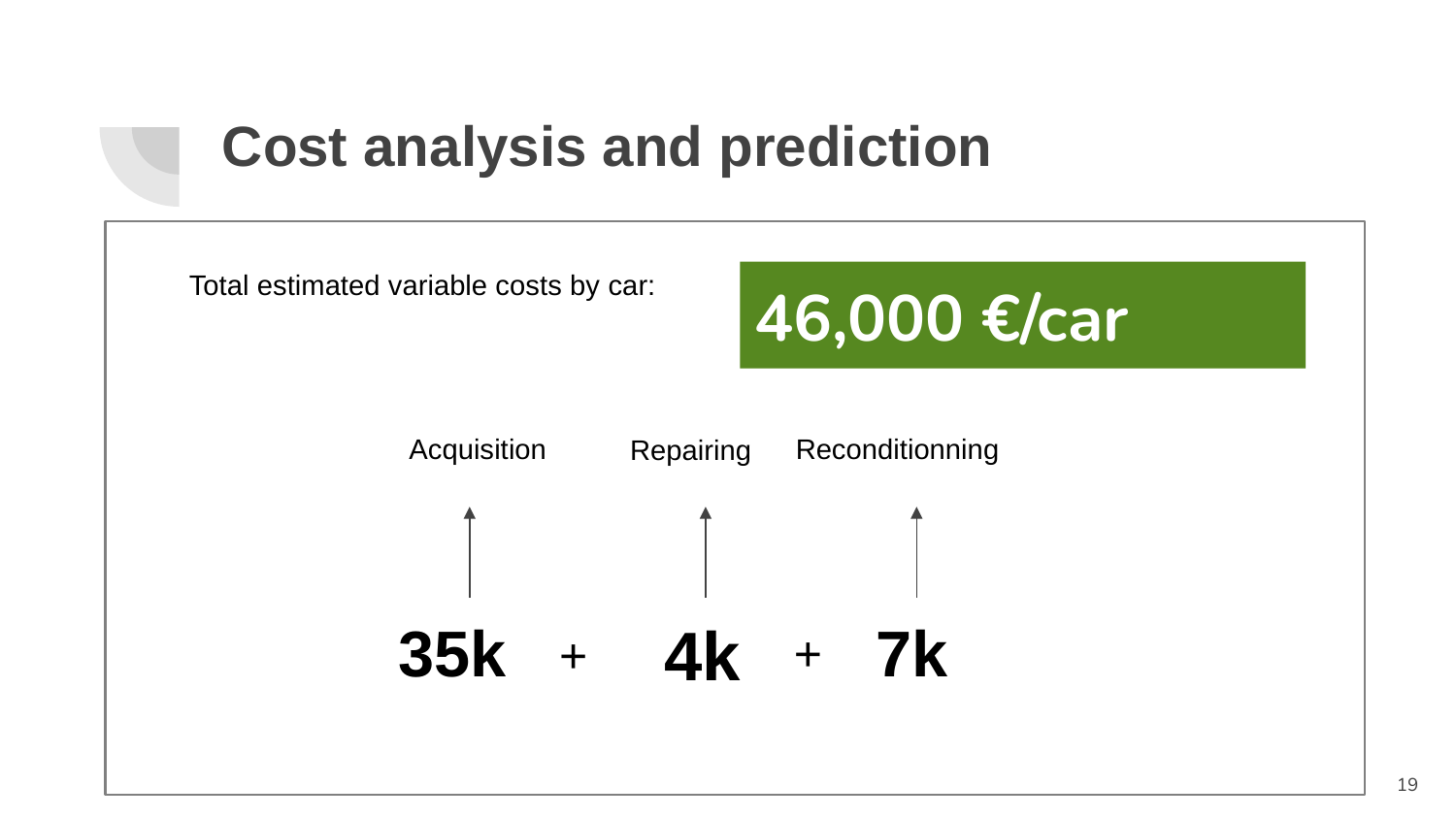

# Cost analysis and prediction

Total estimated variable costs by car:
46,000 €/car
Acquisition
Reconditionning
Repairing
35k
4k
7k

+
+
19